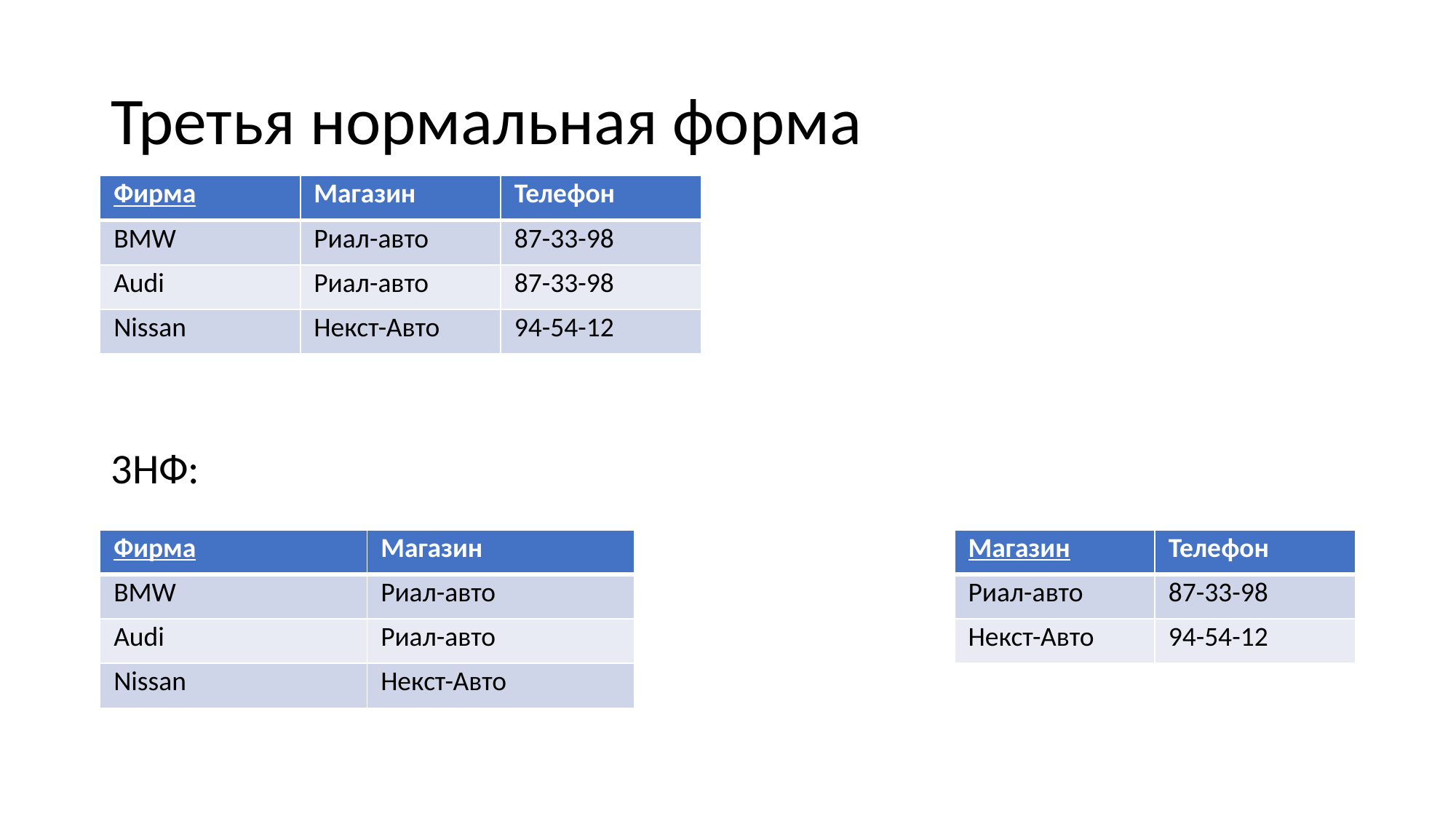

# Третья нормальная форма
| Фирма | Магазин | Телефон |
| --- | --- | --- |
| BMW | Риал-авто | 87-33-98 |
| Audi | Риал-авто | 87-33-98 |
| Nissan | Некст-Авто | 94-54-12 |
3НФ:
| Фирма | Магазин |
| --- | --- |
| BMW | Риал-авто |
| Audi | Риал-авто |
| Nissan | Некст-Авто |
| Магазин | Телефон |
| --- | --- |
| Риал-авто | 87-33-98 |
| Некст-Авто | 94-54-12 |